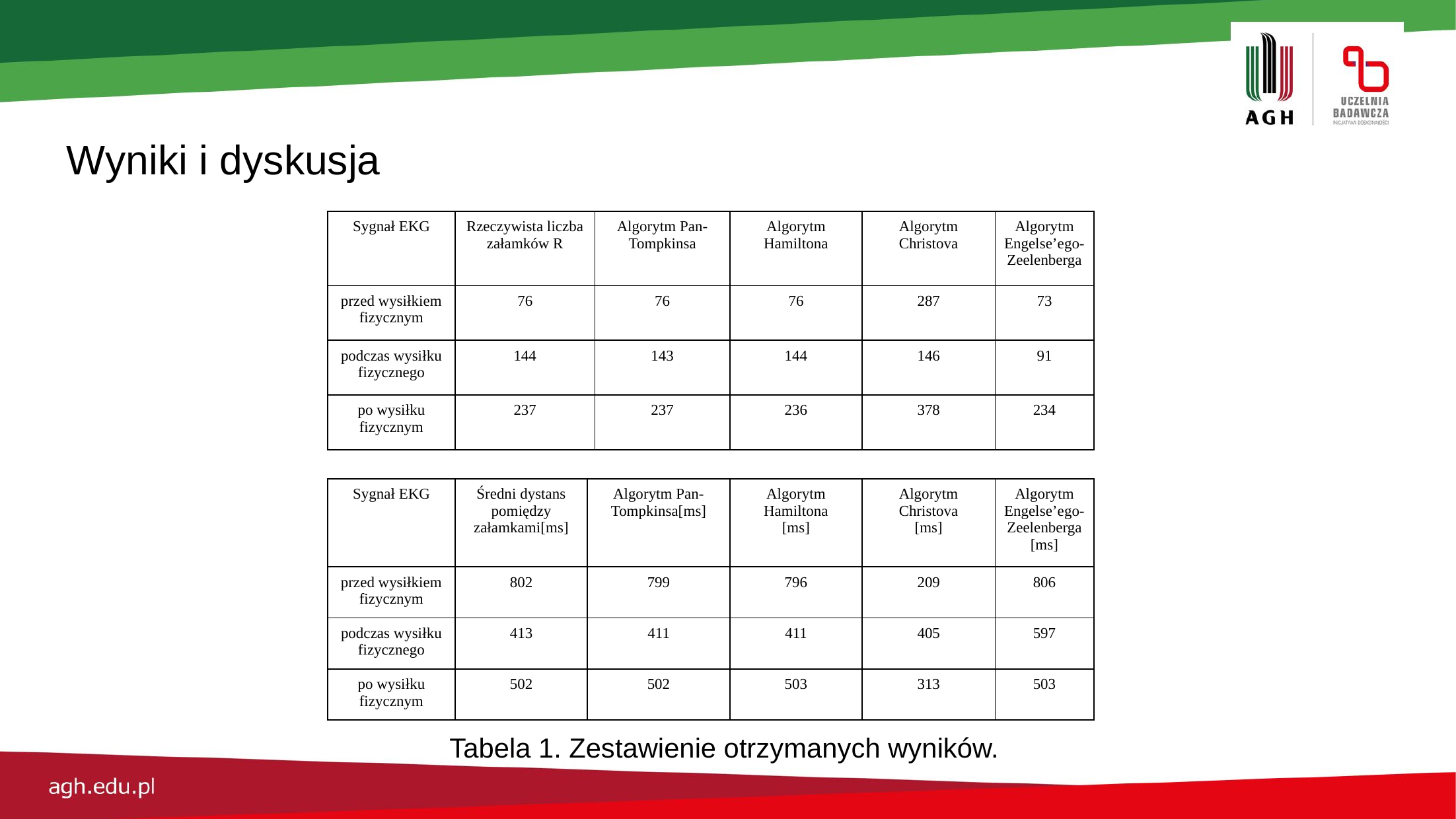

Wyniki i dyskusja
| Sygnał EKG | Rzeczywista liczba załamków R | Algorytm Pan-Tompkinsa | Algorytm Hamiltona | Algorytm Christova | Algorytm Engelse’ego-Zeelenberga |
| --- | --- | --- | --- | --- | --- |
| przed wysiłkiem fizycznym | 76 | 76 | 76 | 287 | 73 |
| podczas wysiłku fizycznego | 144 | 143 | 144 | 146 | 91 |
| po wysiłku fizycznym | 237 | 237 | 236 | 378 | 234 |
| Sygnał EKG | Średni dystans pomiędzy załamkami[ms] | Algorytm Pan-Tompkinsa[ms] | Algorytm Hamiltona [ms] | Algorytm Christova [ms] | Algorytm Engelse’ego-Zeelenberga [ms] |
| --- | --- | --- | --- | --- | --- |
| przed wysiłkiem fizycznym | 802 | 799 | 796 | 209 | 806 |
| podczas wysiłku fizycznego | 413 | 411 | 411 | 405 | 597 |
| po wysiłku fizycznym | 502 | 502 | 503 | 313 | 503 |
Tabela 1. Zestawienie otrzymanych wyników.